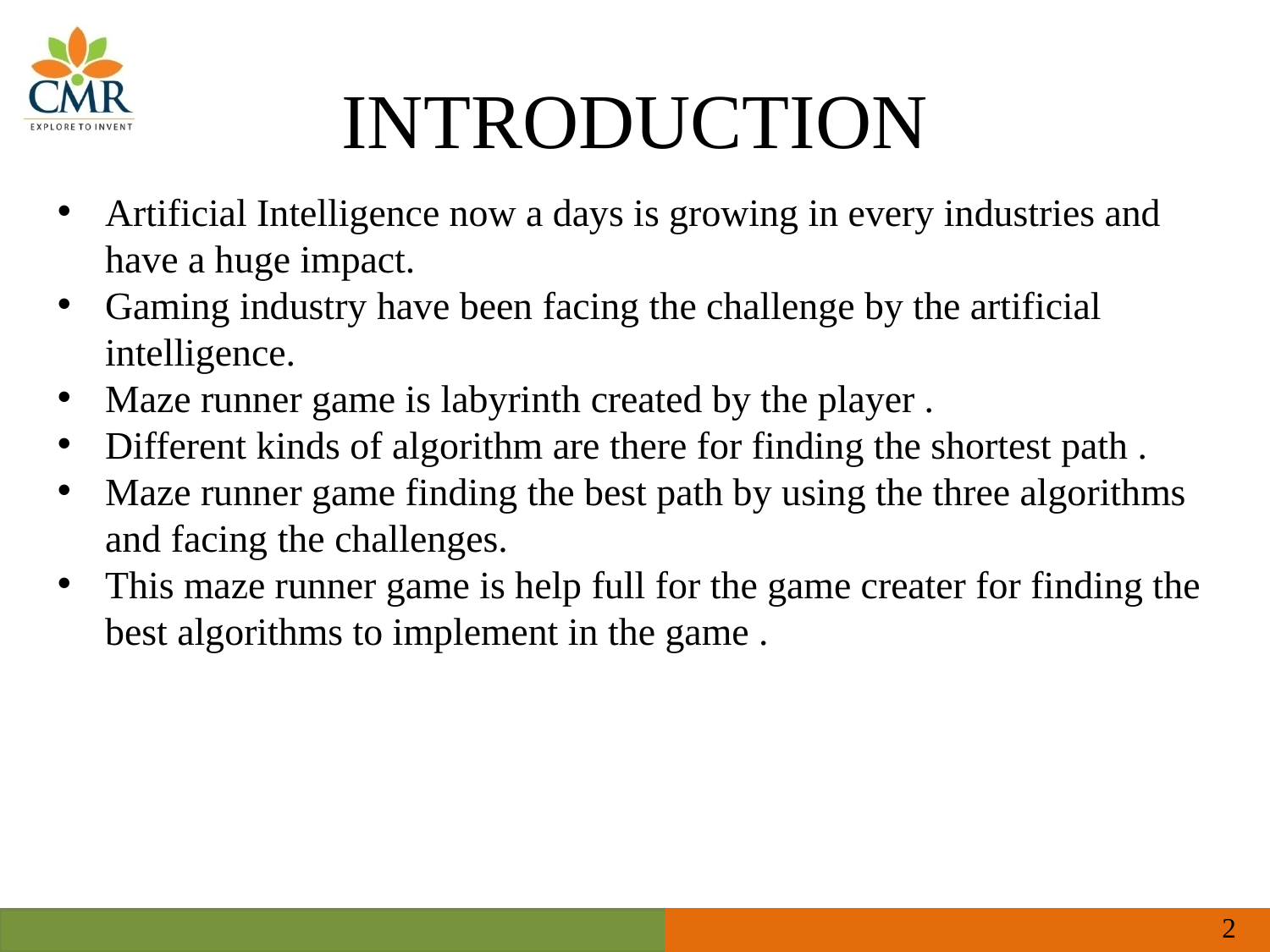

# INTRODUCTION
Artificial Intelligence now a days is growing in every industries and have a huge impact.
Gaming industry have been facing the challenge by the artificial intelligence.
Maze runner game is labyrinth created by the player .
Different kinds of algorithm are there for finding the shortest path .
Maze runner game finding the best path by using the three algorithms and facing the challenges.
This maze runner game is help full for the game creater for finding the best algorithms to implement in the game .

2